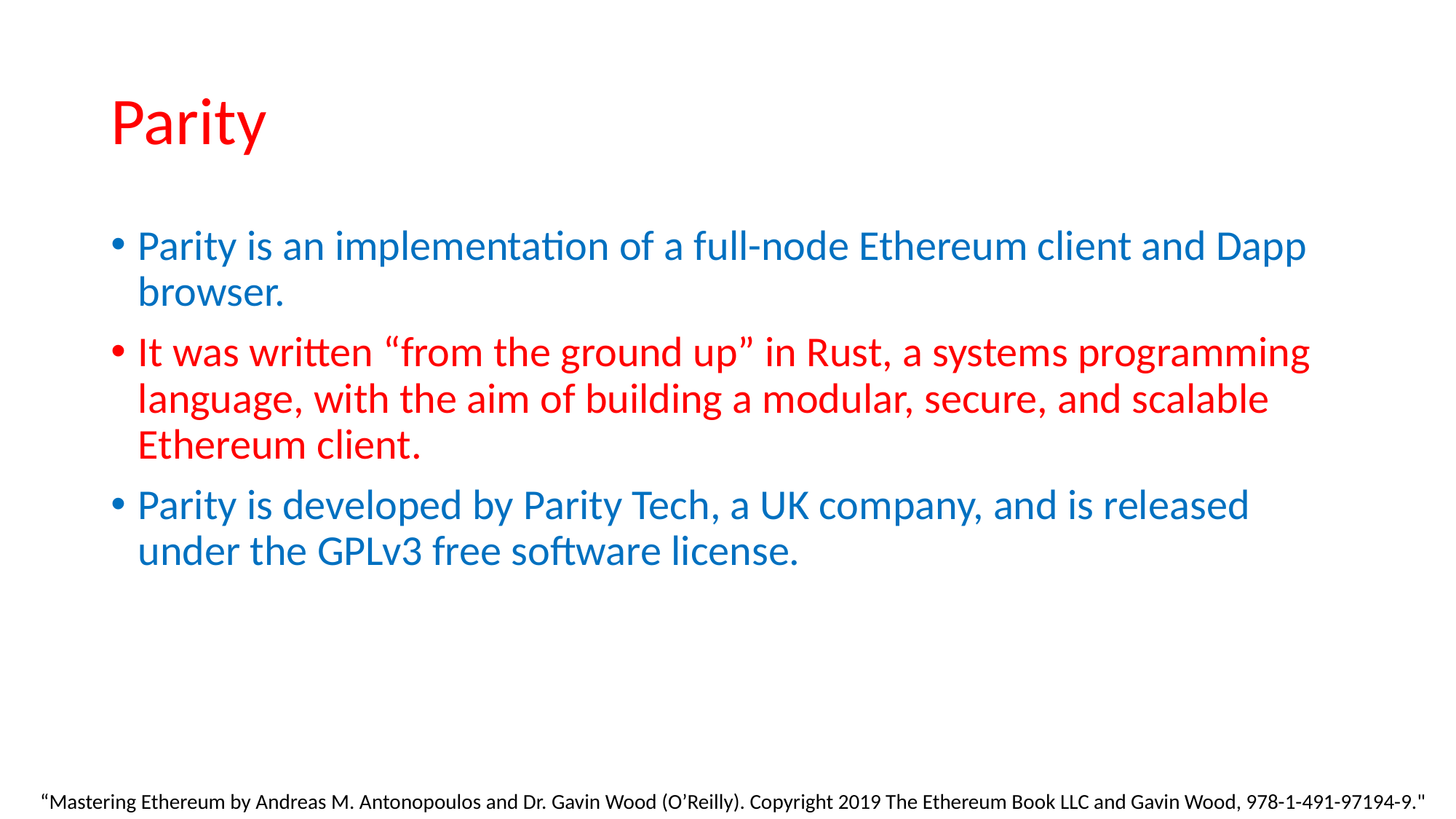

# Parity
Parity is an implementation of a full-node Ethereum client and Dapp browser.
It was written “from the ground up” in Rust, a systems programming language, with the aim of building a modular, secure, and scalable Ethereum client.
Parity is developed by Parity Tech, a UK company, and is released under the GPLv3 free software license.
“Mastering Ethereum by Andreas M. Antonopoulos and Dr. Gavin Wood (O’Reilly). Copyright 2019 The Ethereum Book LLC and Gavin Wood, 978-1-491-97194-9."